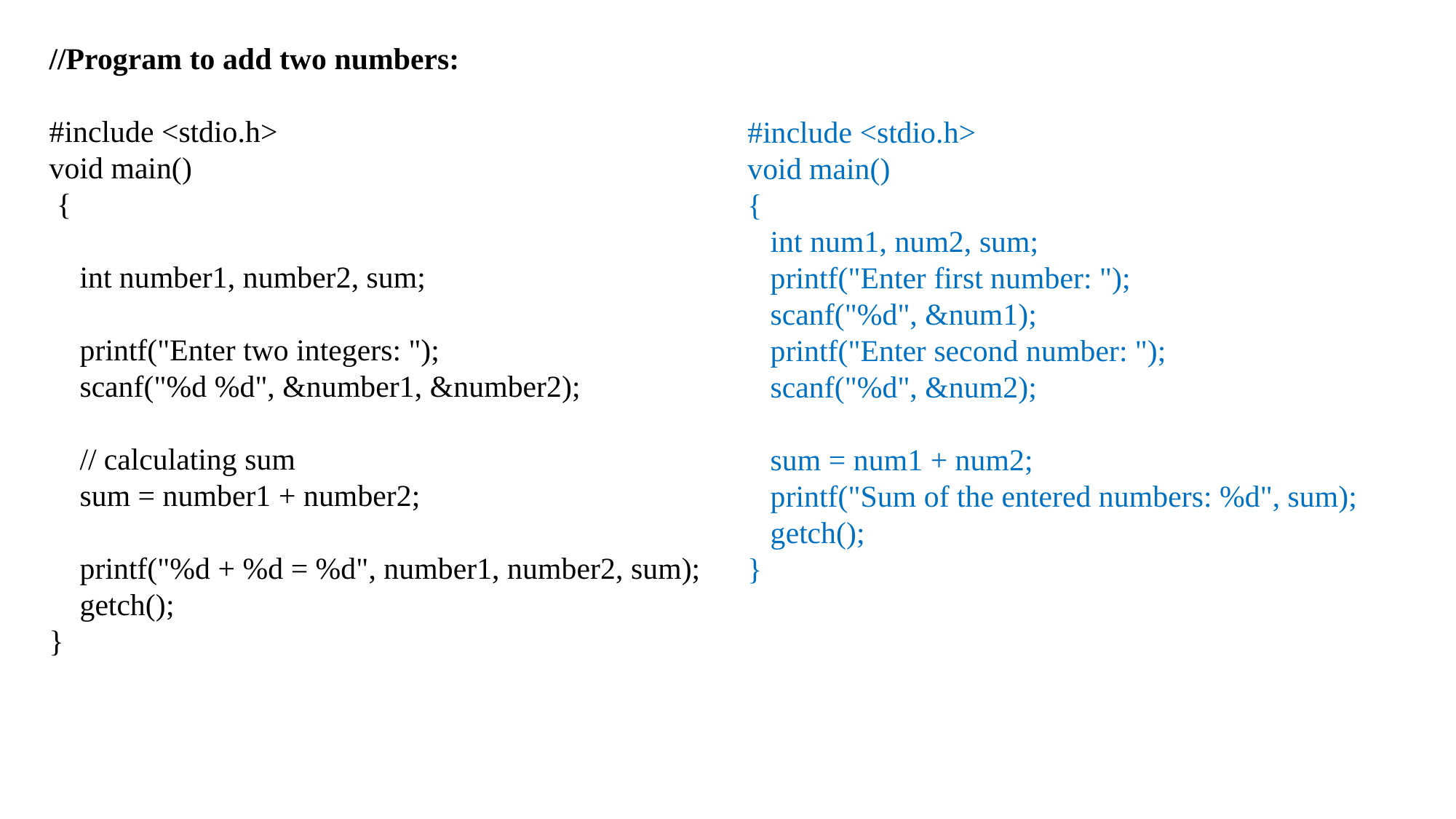

//Program to add two numbers:

#include <stdio.h>
void main()
 {

    int number1, number2, sum;

    printf("Enter two integers: ");
    scanf("%d %d", &number1, &number2);

    // calculating sum
    sum = number1 + number2;

    printf("%d + %d = %d", number1, number2, sum);
    getch();
}
#include <stdio.h>
void main()
{
   int num1, num2, sum;
   printf("Enter first number: ");
   scanf("%d", &num1);
   printf("Enter second number: ");
   scanf("%d", &num2);

   sum = num1 + num2;
   printf("Sum of the entered numbers: %d", sum);
   getch();
}